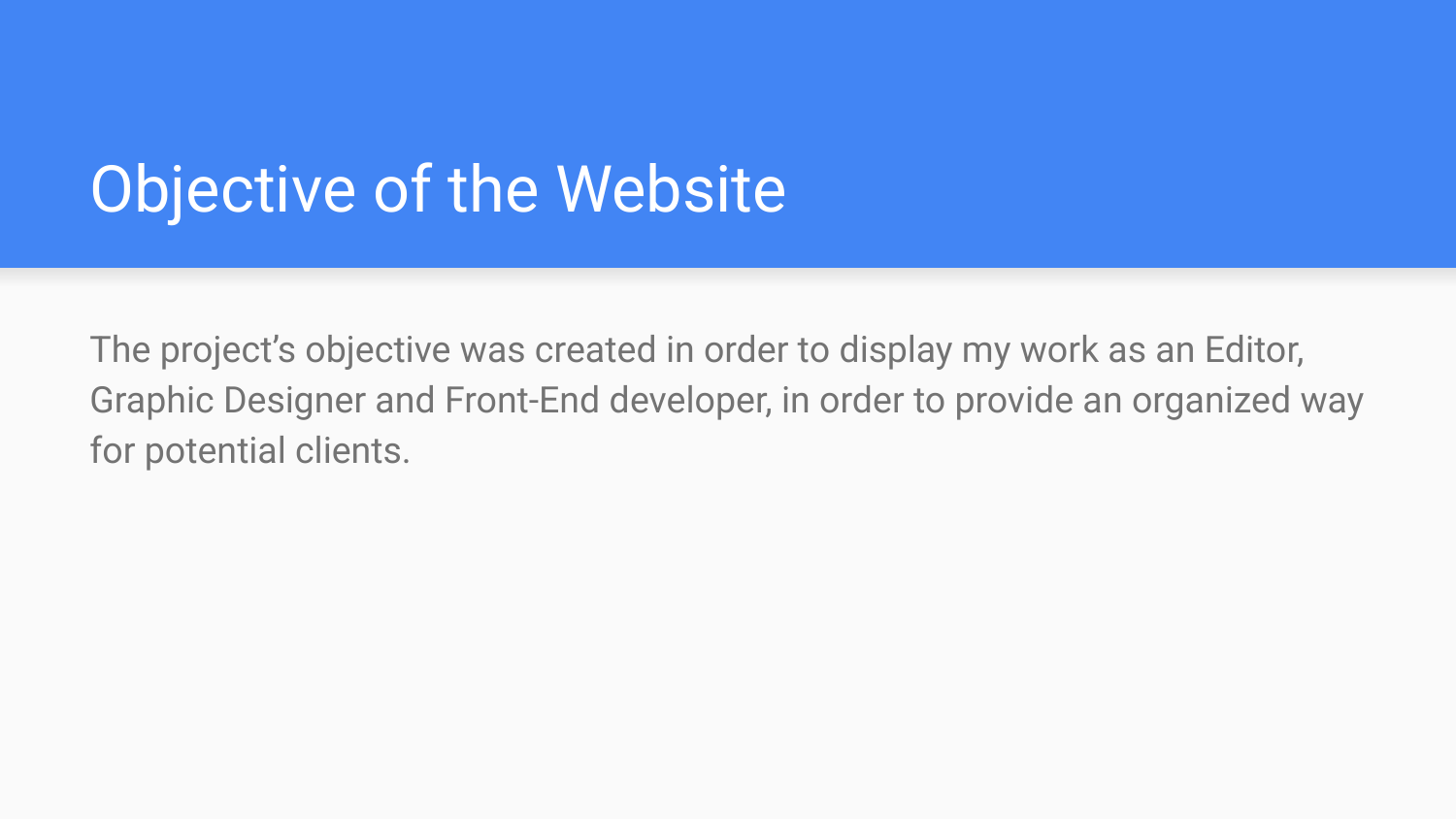

# Objective of the Website
The project’s objective was created in order to display my work as an Editor, Graphic Designer and Front-End developer, in order to provide an organized way for potential clients.